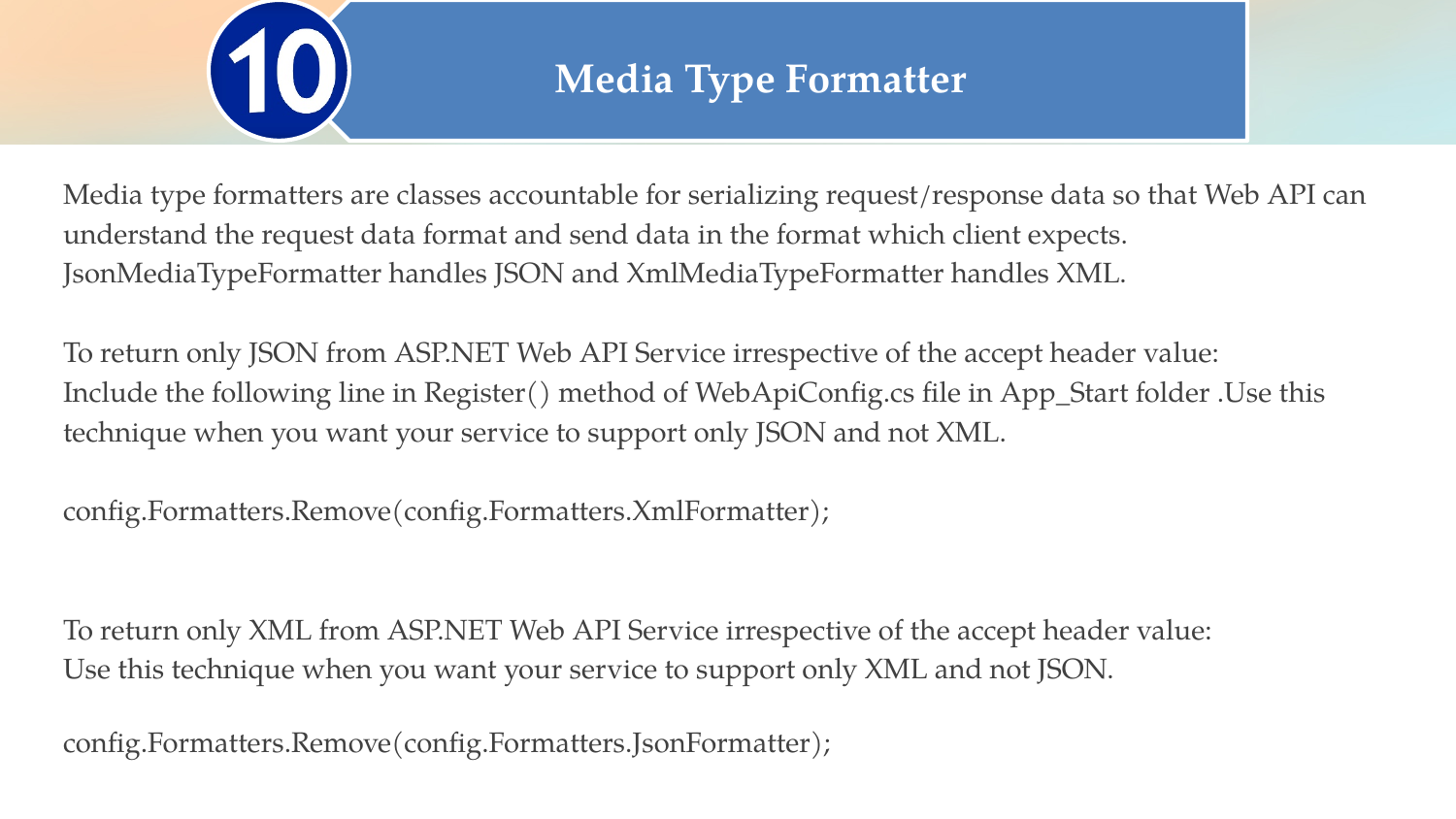

Media Type Formatter
Media type formatters are classes accountable for serializing request/response data so that Web API can
understand the request data format and send data in the format which client expects.
JsonMediaTypeFormatter handles JSON and XmlMediaTypeFormatter handles XML.

To return only JSON from ASP.NET Web API Service irrespective of the accept header value:
Include the following line in Register() method of WebApiConfig.cs file in App_Start folder .Use this
technique when you want your service to support only JSON and not XML.

config.Formatters.Remove(config.Formatters.XmlFormatter);

To return only XML from ASP.NET Web API Service irrespective of the accept header value:
Use this technique when you want your service to support only XML and not JSON.
config.Formatters.Remove(config.Formatters.JsonFormatter);